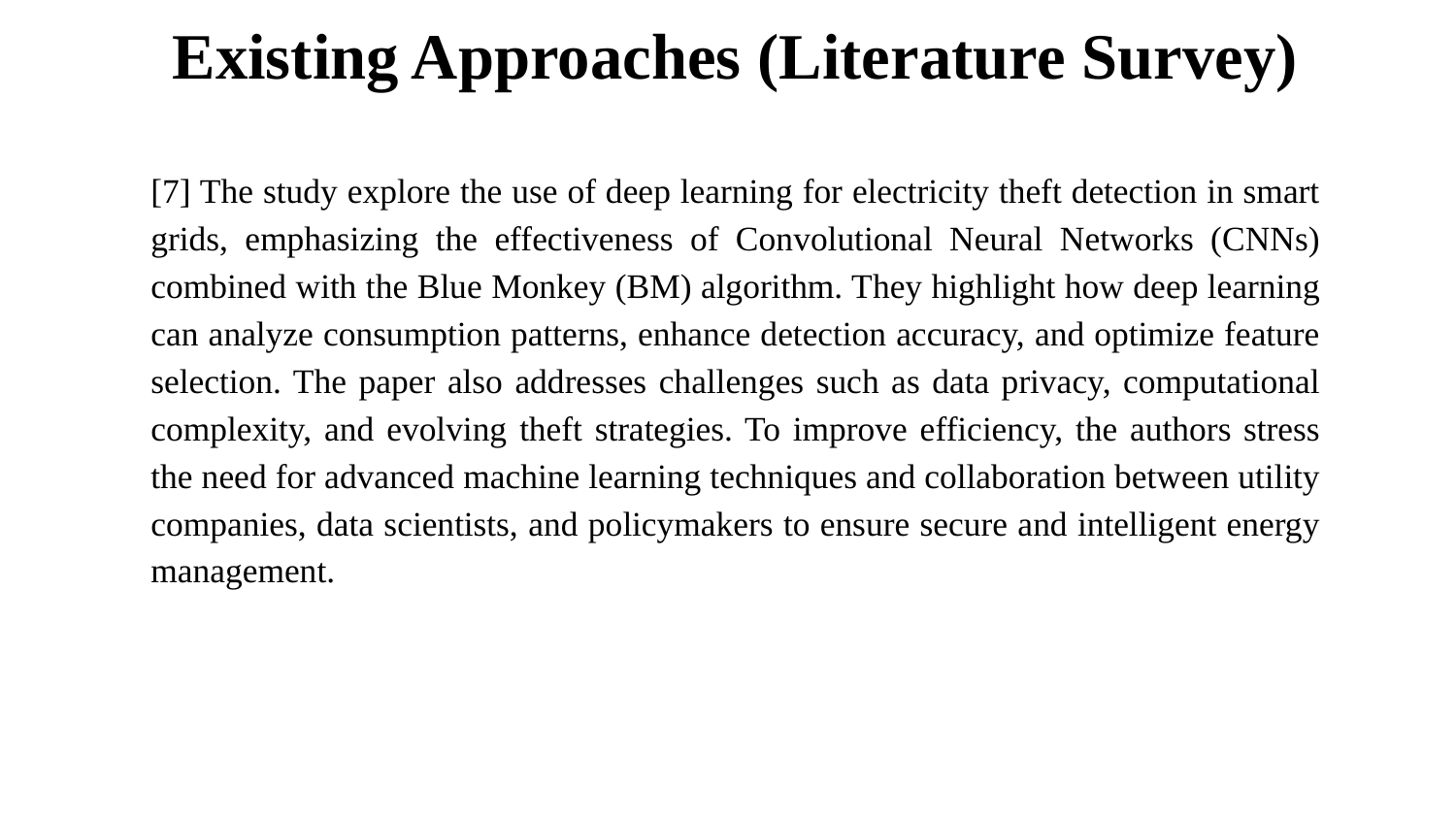

# Existing Approaches (Literature Survey)
[7] The study explore the use of deep learning for electricity theft detection in smart grids, emphasizing the effectiveness of Convolutional Neural Networks (CNNs) combined with the Blue Monkey (BM) algorithm. They highlight how deep learning can analyze consumption patterns, enhance detection accuracy, and optimize feature selection. The paper also addresses challenges such as data privacy, computational complexity, and evolving theft strategies. To improve efficiency, the authors stress the need for advanced machine learning techniques and collaboration between utility companies, data scientists, and policymakers to ensure secure and intelligent energy management.